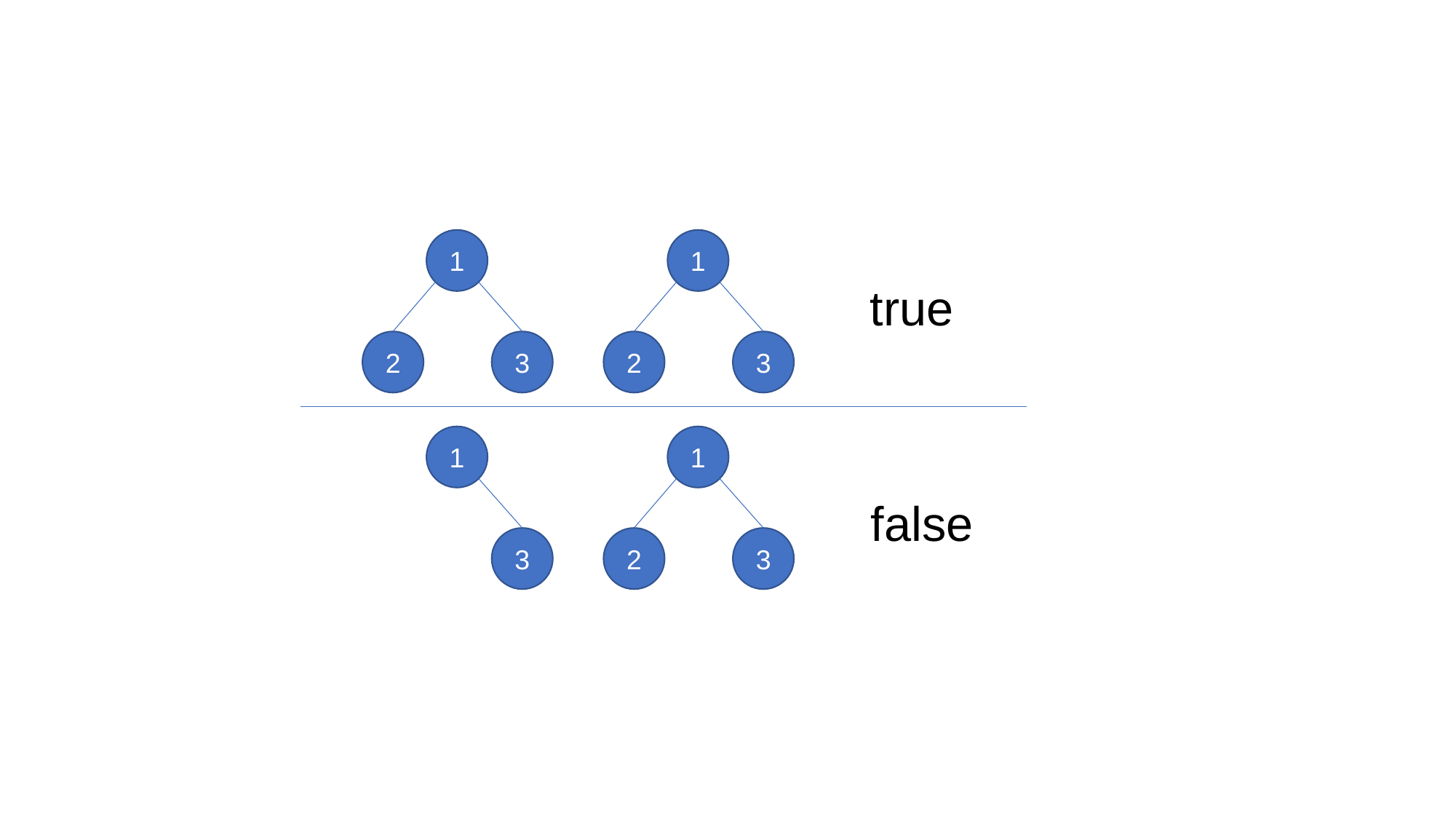

1
1
true
2
2
3
3
1
1
false
2
3
3